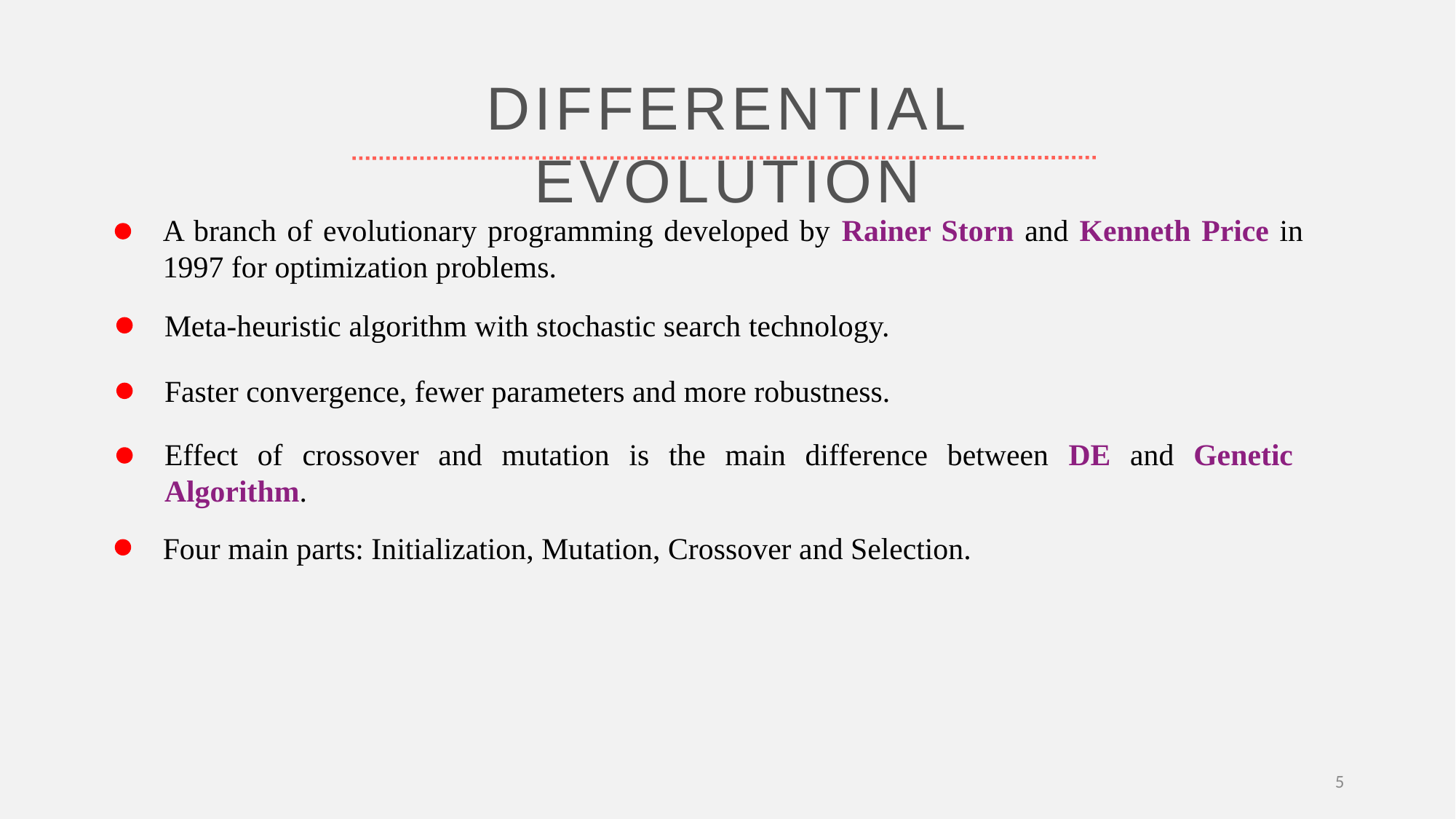

DIFFERENTIAL EVOLUTION
A branch of evolutionary programming developed by Rainer Storn and Kenneth Price in 1997 for optimization problems.

Meta-heuristic algorithm with stochastic search technology.

Faster convergence, fewer parameters and more robustness.

Effect of crossover and mutation is the main difference between DE and Genetic Algorithm.

Four main parts: Initialization, Mutation, Crossover and Selection.

5